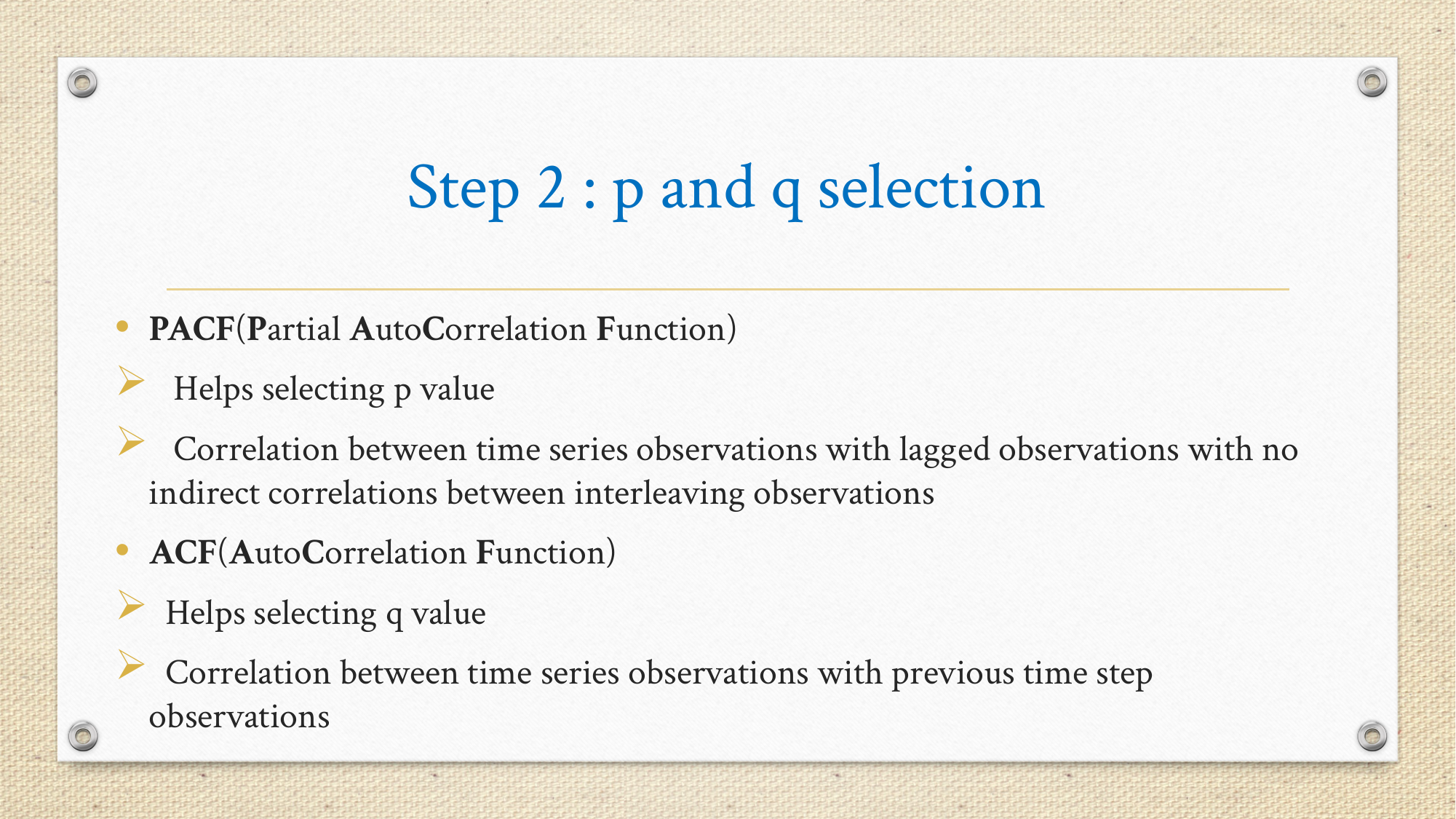

# Step 2 : p and q selection
PACF(Partial AutoCorrelation Function)
   Helps selecting p value
   Correlation between time series observations with lagged observations with no indirect correlations between interleaving observations
ACF(AutoCorrelation Function)
  Helps selecting q value
  Correlation between time series observations with previous time step              observations